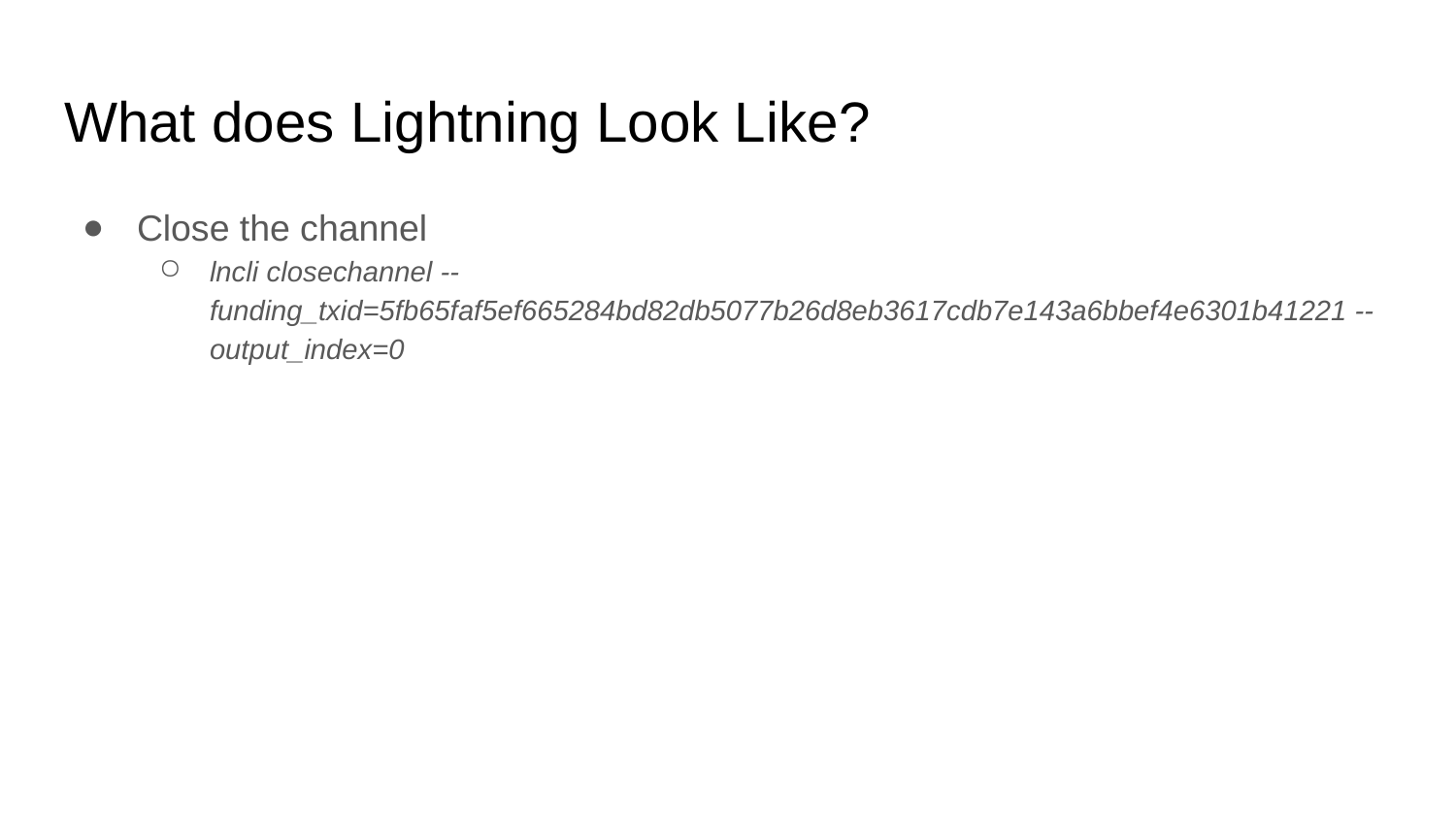

# What does Lightning Look Like?
Close the channel
lncli closechannel --funding_txid=5fb65faf5ef665284bd82db5077b26d8eb3617cdb7e143a6bbef4e6301b41221 --output_index=0